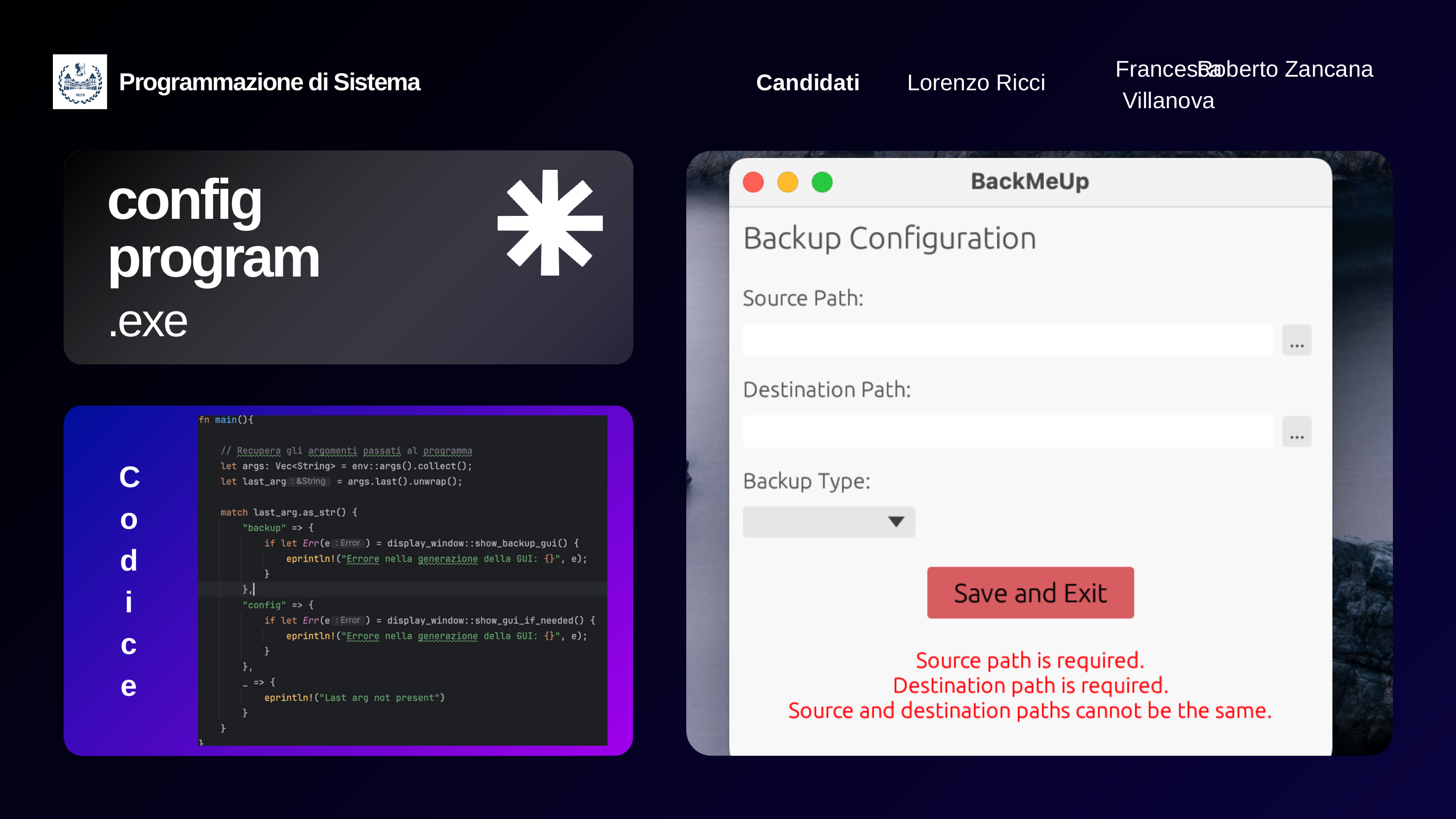

Francesca Villanova
Roberto Zancana

Programmazione di Sistema
Candidati
Lorenzo Ricci

config
program
.exe

Codice